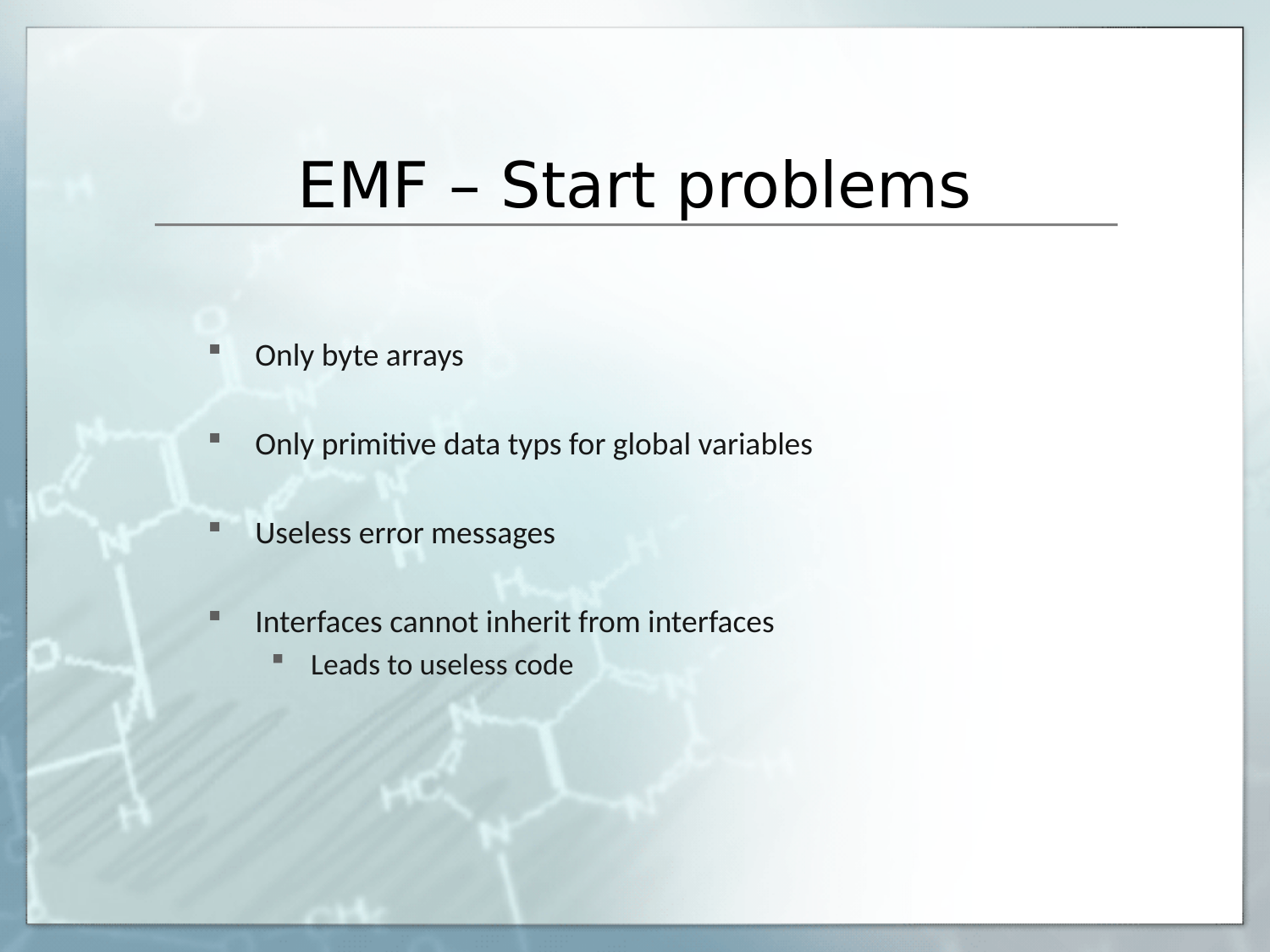

# EMF – Start problems
Only byte arrays

Only primitive data typs for global variables

Useless error messages

Interfaces cannot inherit from interfaces
Leads to useless code